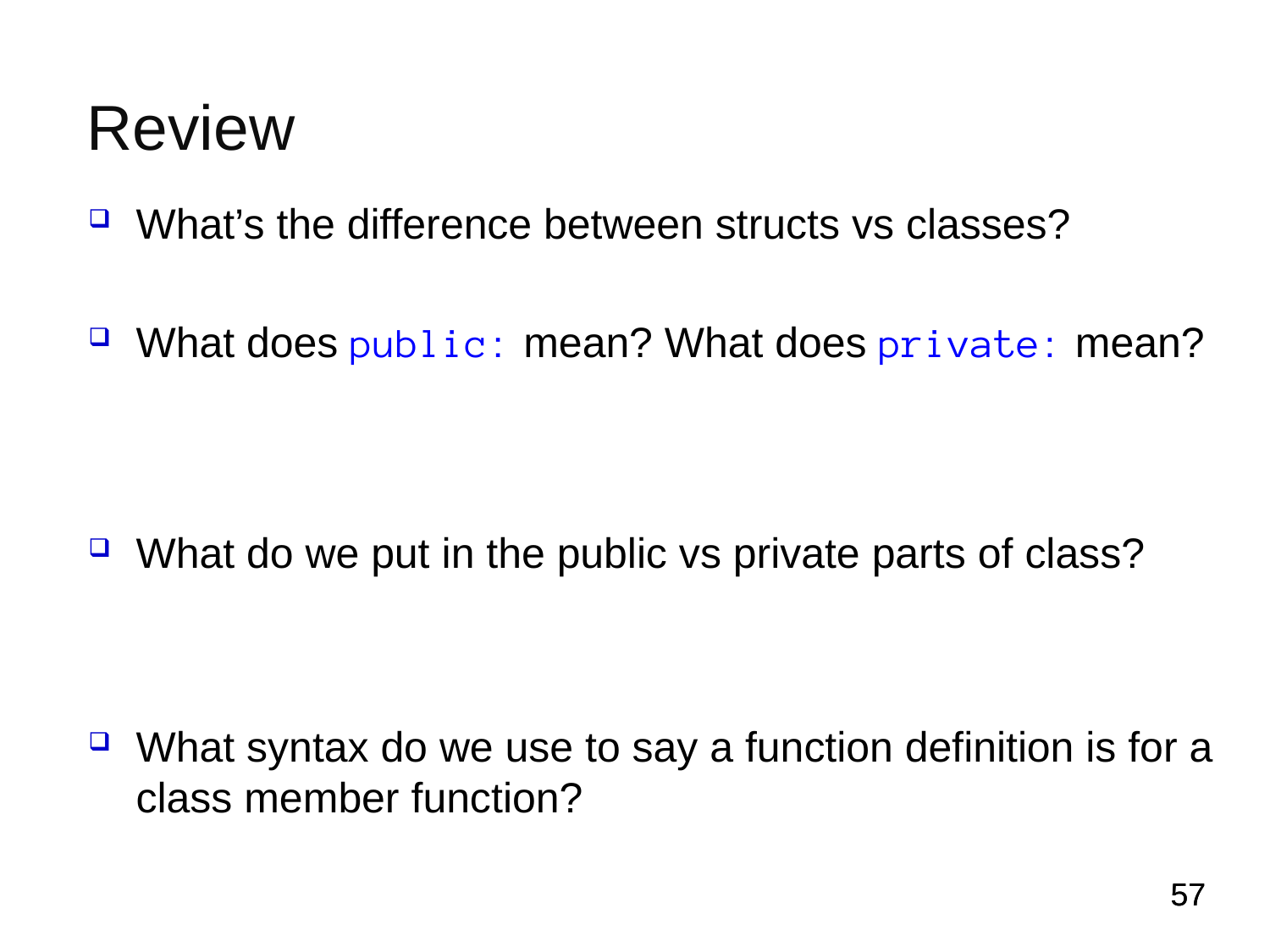

# Review
What’s the difference between structs vs classes?

What does public: mean? What does private: mean?

What do we put in the public vs private parts of class?

What syntax do we use to say a function definition is for a class member function?